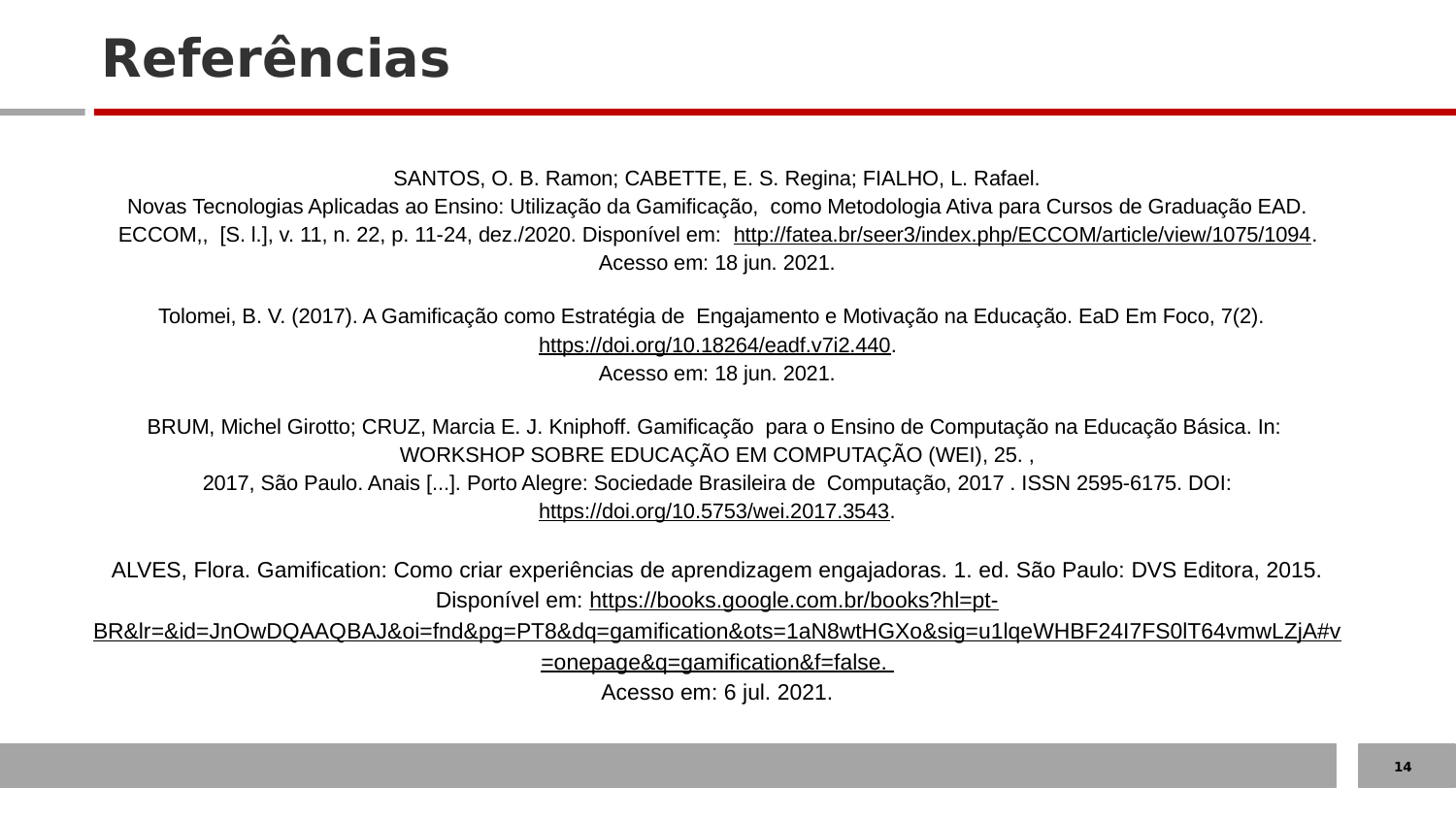

# Referências
SANTOS, O. B. Ramon; CABETTE, E. S. Regina; FIALHO, L. Rafael.
Novas Tecnologias Aplicadas ao Ensino: Utilização da Gamificação,  como Metodologia Ativa para Cursos de Graduação EAD. ECCOM,,  [S. l.], v. 11, n. 22, p. 11-24, dez./2020. Disponível em:  http://fatea.br/seer3/index.php/ECCOM/article/view/1075/1094.
Acesso em: 18 jun. 2021.

Tolomei, B. V. (2017). A Gamificação como Estratégia de  Engajamento e Motivação na Educação. EaD Em Foco, 7(2).  https://doi.org/10.18264/eadf.v7i2.440.
Acesso em: 18 jun. 2021.

BRUM, Michel Girotto; CRUZ, Marcia E. J. Kniphoff. Gamificação  para o Ensino de Computação na Educação Básica. In:  WORKSHOP SOBRE EDUCAÇÃO EM COMPUTAÇÃO (WEI), 25. ,
2017, São Paulo. Anais [...]. Porto Alegre: Sociedade Brasileira de  Computação, 2017 . ISSN 2595-6175. DOI:
https://doi.org/10.5753/wei.2017.3543.

ALVES, Flora. Gamification: Como criar experiências de aprendizagem engajadoras. 1. ed. São Paulo: DVS Editora, 2015. Disponível em: https://books.google.com.br/books?hl=pt-BR&lr=&id=JnOwDQAAQBAJ&oi=fnd&pg=PT8&dq=gamification&ots=1aN8wtHGXo&sig=u1lqeWHBF24I7FS0lT64vmwLZjA#v=onepage&q=gamification&f=false.
Acesso em: 6 jul. 2021.
14